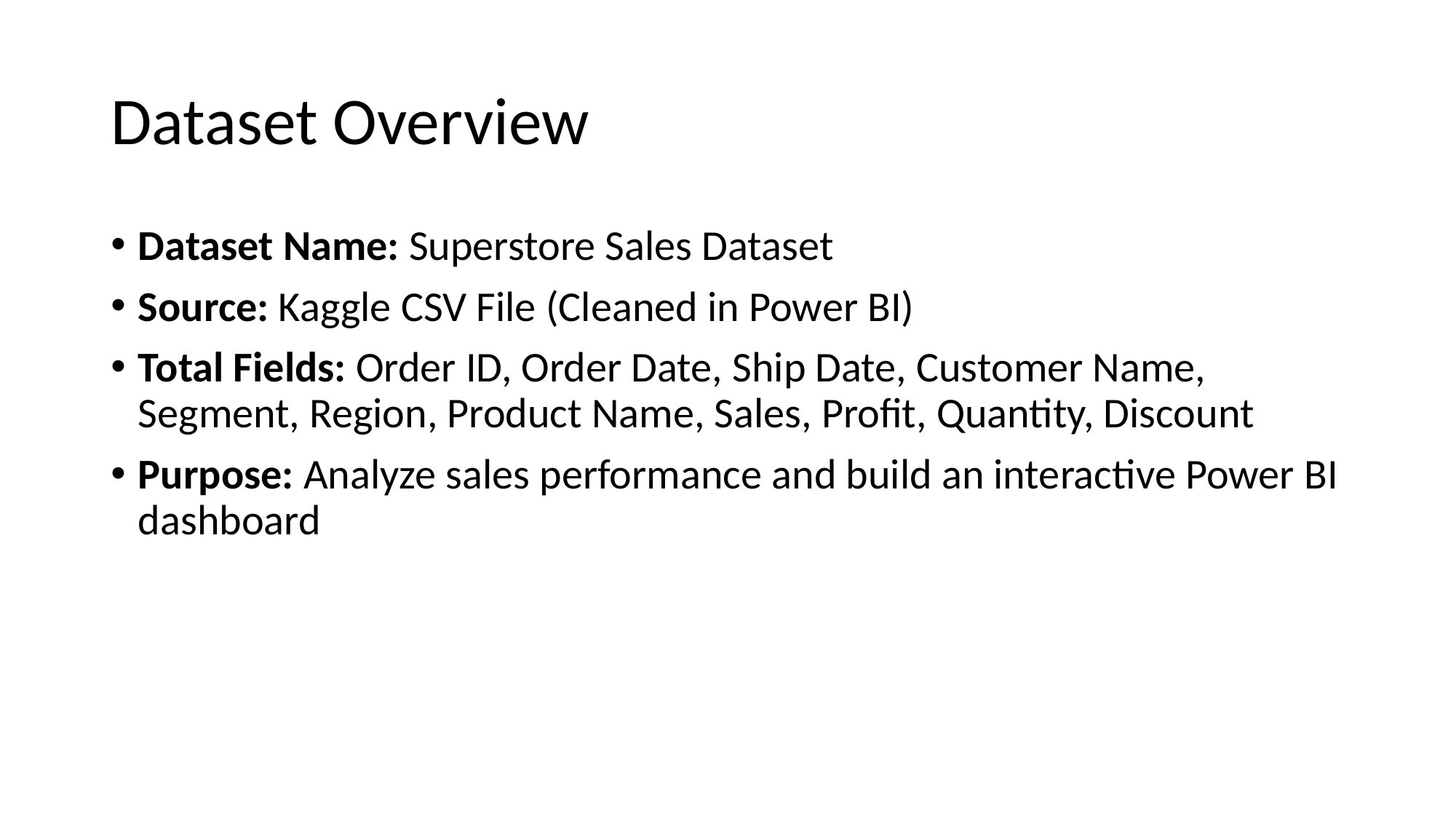

# Dataset Overview
Dataset Name: Superstore Sales Dataset
Source: Kaggle CSV File (Cleaned in Power BI)
Total Fields: Order ID, Order Date, Ship Date, Customer Name, Segment, Region, Product Name, Sales, Profit, Quantity, Discount
Purpose: Analyze sales performance and build an interactive Power BI dashboard